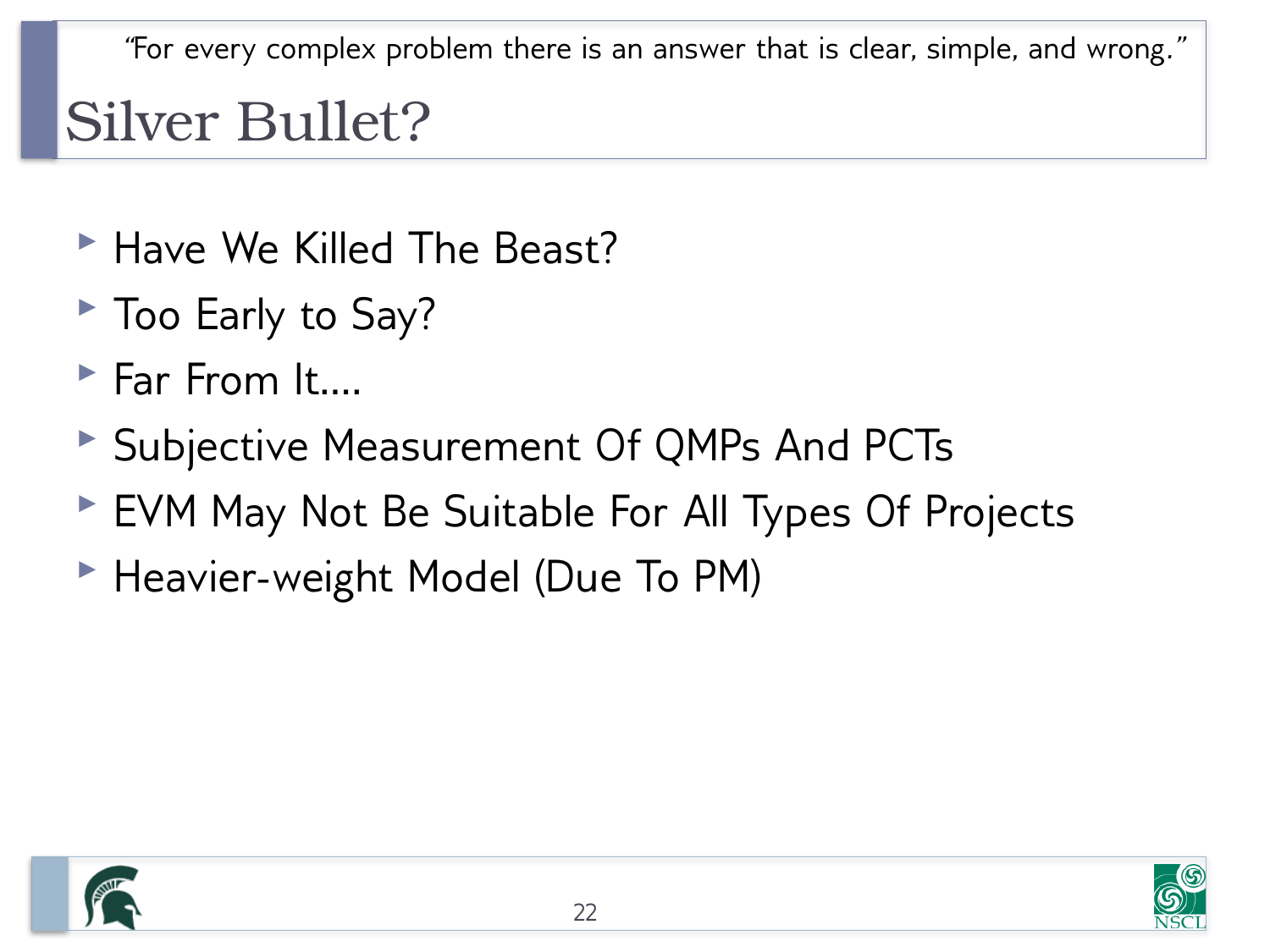

# Silver Bullet?
“For every complex problem there is an answer that is clear, simple, and wrong.”
Have We Killed The Beast?
Too Early to Say?
Far From It….
Subjective Measurement Of QMPs And PCTs
EVM May Not Be Suitable For All Types Of Projects
Heavier-weight Model (Due To PM)
22